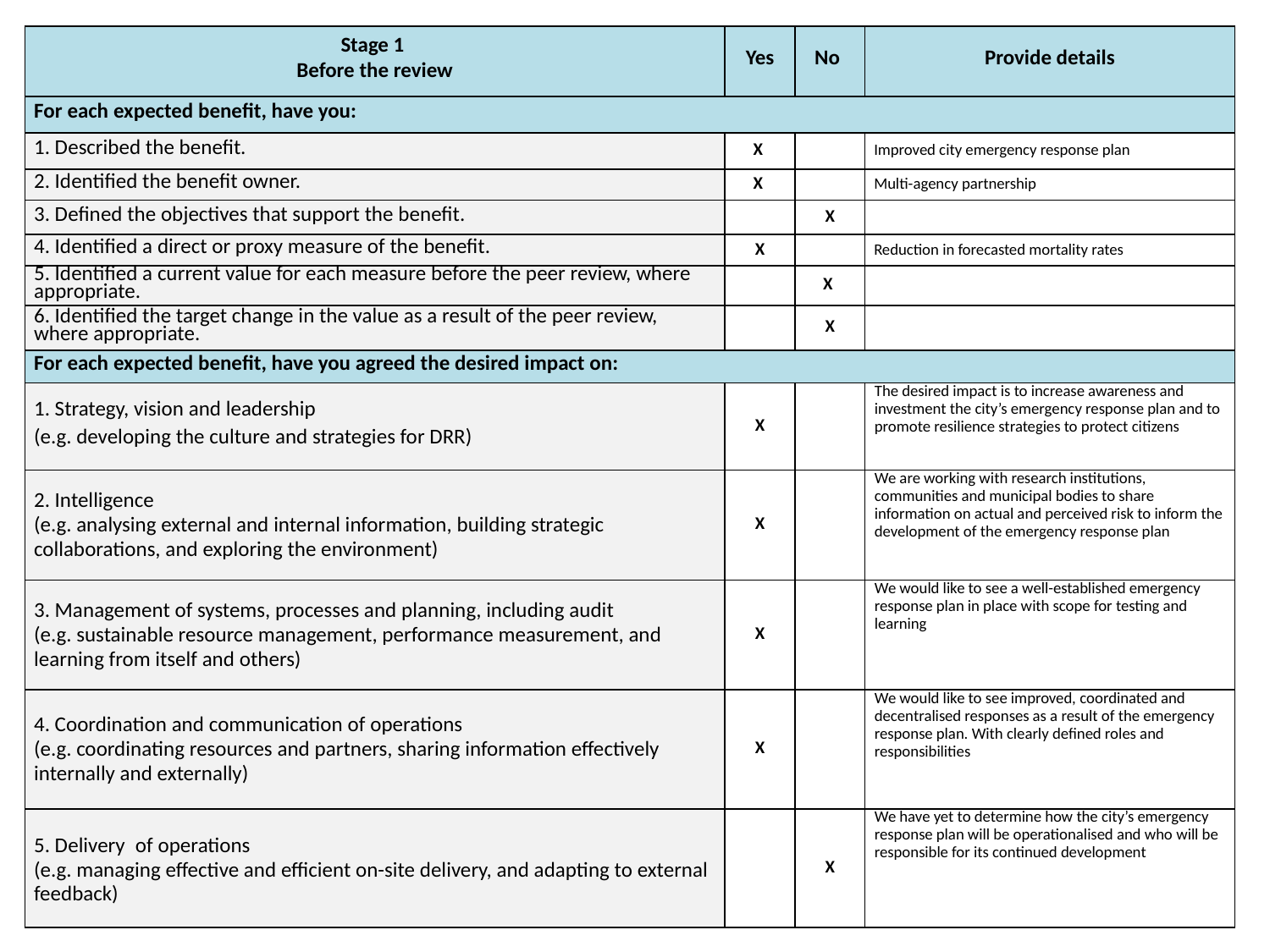

| Stage 1 Before the review | Yes | No | Provide details |
| --- | --- | --- | --- |
| For each expected benefit, have you: |  |  |  |
| 1. Described the benefit. | X |  | Improved city emergency response plan |
| 2. Identified the benefit owner. | X |  | Multi-agency partnership |
| 3. Defined the objectives that support the benefit. |  | X |  |
| 4. Identified a direct or proxy measure of the benefit. | X |  | Reduction in forecasted mortality rates |
| 5. Identified a current value for each measure before the peer review, where appropriate. |  | X |  |
| 6. Identified the target change in the value as a result of the peer review, where appropriate. |  | X |  |
| For each expected benefit, have you agreed the desired impact on: |  |  |  |
| 1. Strategy, vision and leadership (e.g. developing the culture and strategies for DRR) | X |  | The desired impact is to increase awareness and investment the city’s emergency response plan and to promote resilience strategies to protect citizens |
| 2. Intelligence (e.g. analysing external and internal information, building strategic collaborations, and exploring the environment) | X |  | We are working with research institutions, communities and municipal bodies to share information on actual and perceived risk to inform the development of the emergency response plan |
| 3. Management of systems, processes and planning, including audit (e.g. sustainable resource management, performance measurement, and learning from itself and others) | X |  | We would like to see a well-established emergency response plan in place with scope for testing and learning |
| 4. Coordination and communication of operations (e.g. coordinating resources and partners, sharing information effectively internally and externally) | X |  | We would like to see improved, coordinated and decentralised responses as a result of the emergency response plan. With clearly defined roles and responsibilities |
| 5. Delivery  of operations (e.g. managing effective and efficient on-site delivery, and adapting to external feedback) |  | X | We have yet to determine how the city’s emergency response plan will be operationalised and who will be responsible for its continued development |